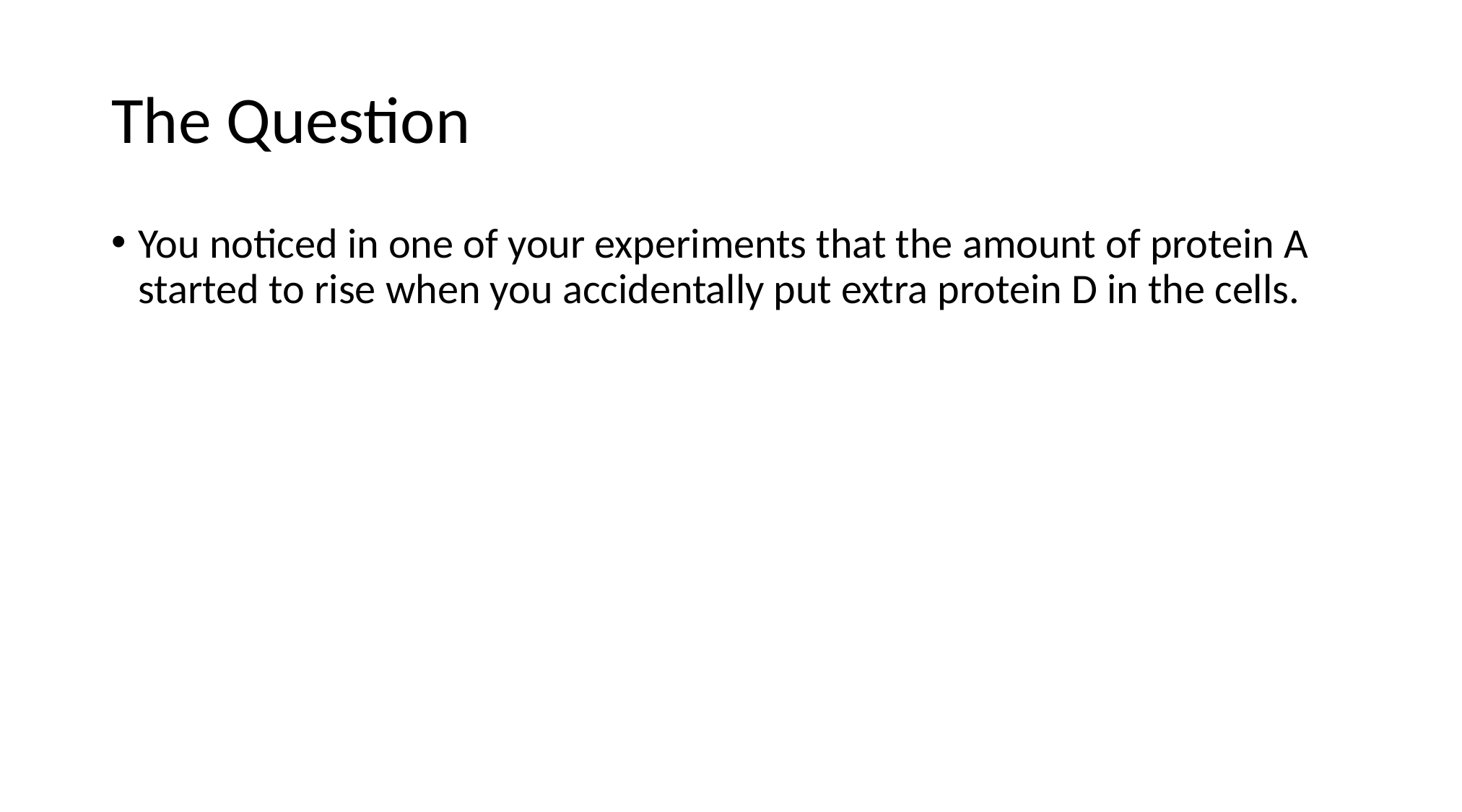

# The Question
You noticed in one of your experiments that the amount of protein A started to rise when you accidentally put extra protein D in the cells.